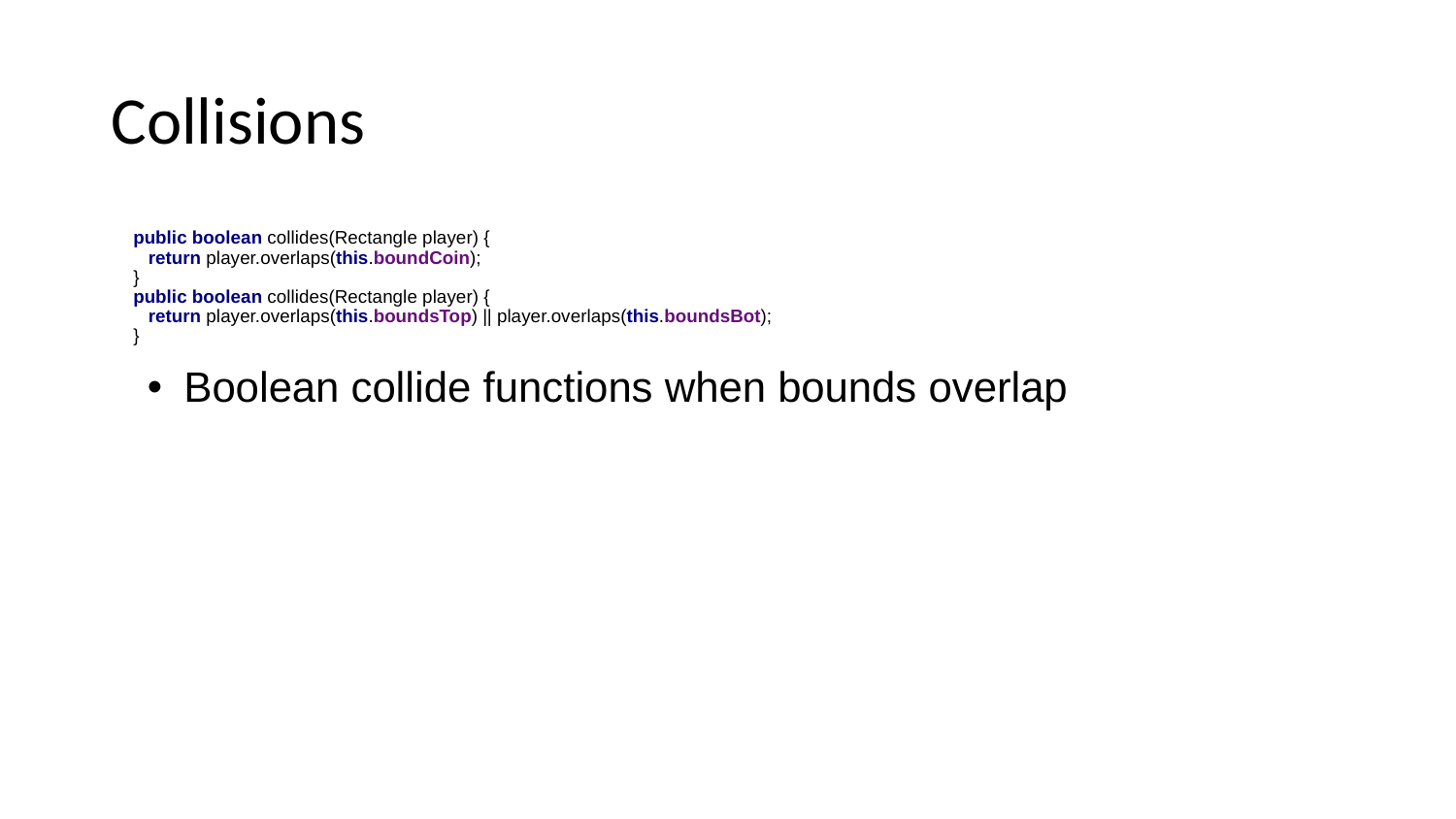

# Collisions
public boolean collides(Rectangle player) {
   return player.overlaps(this.boundCoin);
}
public boolean collides(Rectangle player) {
   return player.overlaps(this.boundsTop) || player.overlaps(this.boundsBot);
}

Boolean collide functions when bounds overlap